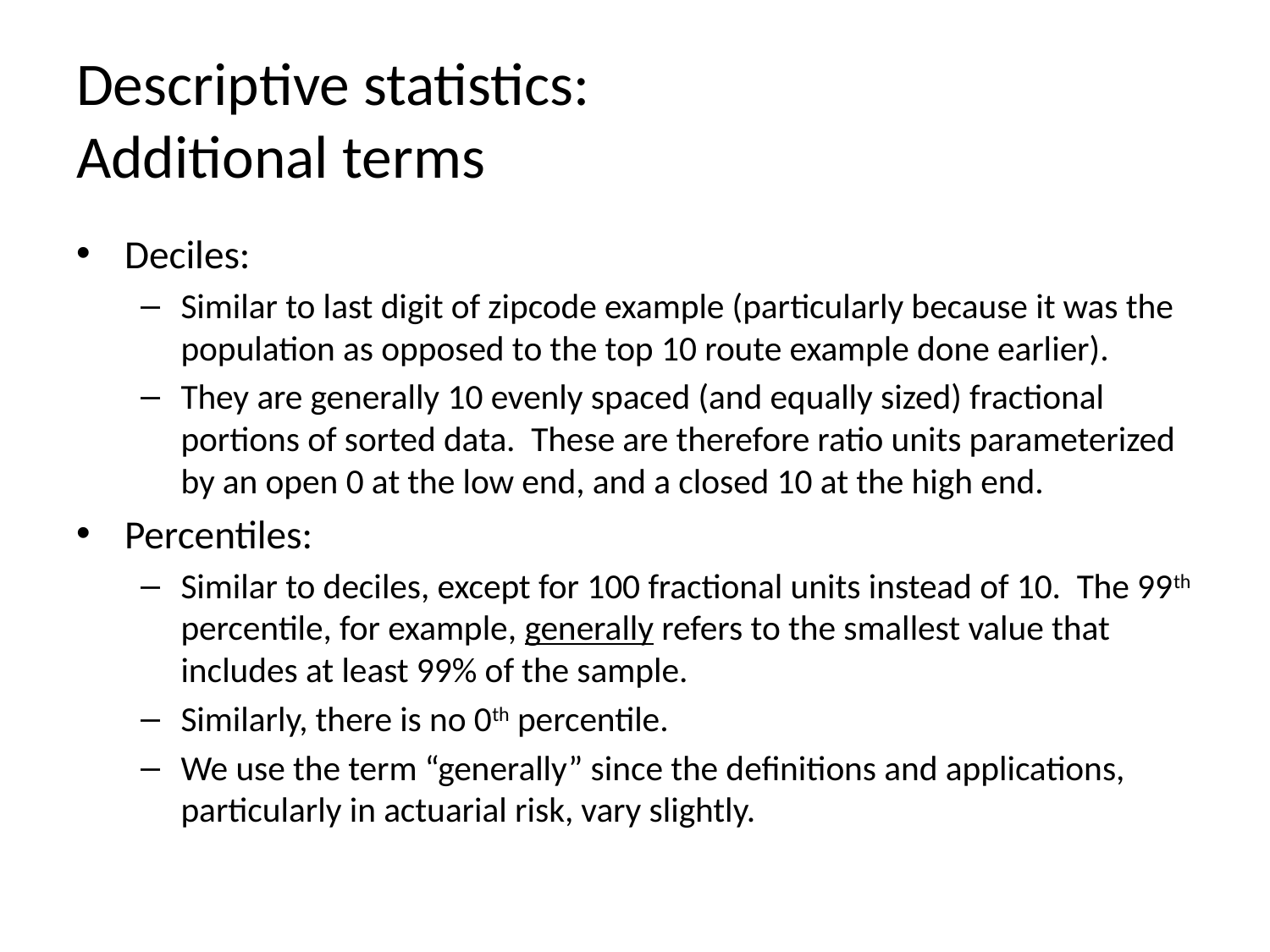

# Descriptive statistics: Additional terms
Deciles:
Similar to last digit of zipcode example (particularly because it was the population as opposed to the top 10 route example done earlier).
They are generally 10 evenly spaced (and equally sized) fractional portions of sorted data.  These are therefore ratio units parameterized by an open 0 at the low end, and a closed 10 at the high end.
Percentiles:
Similar to deciles, except for 100 fractional units instead of 10.  The 99th percentile, for example, generally refers to the smallest value that includes at least 99% of the sample.
Similarly, there is no 0th percentile.
We use the term “generally” since the definitions and applications, particularly in actuarial risk, vary slightly.